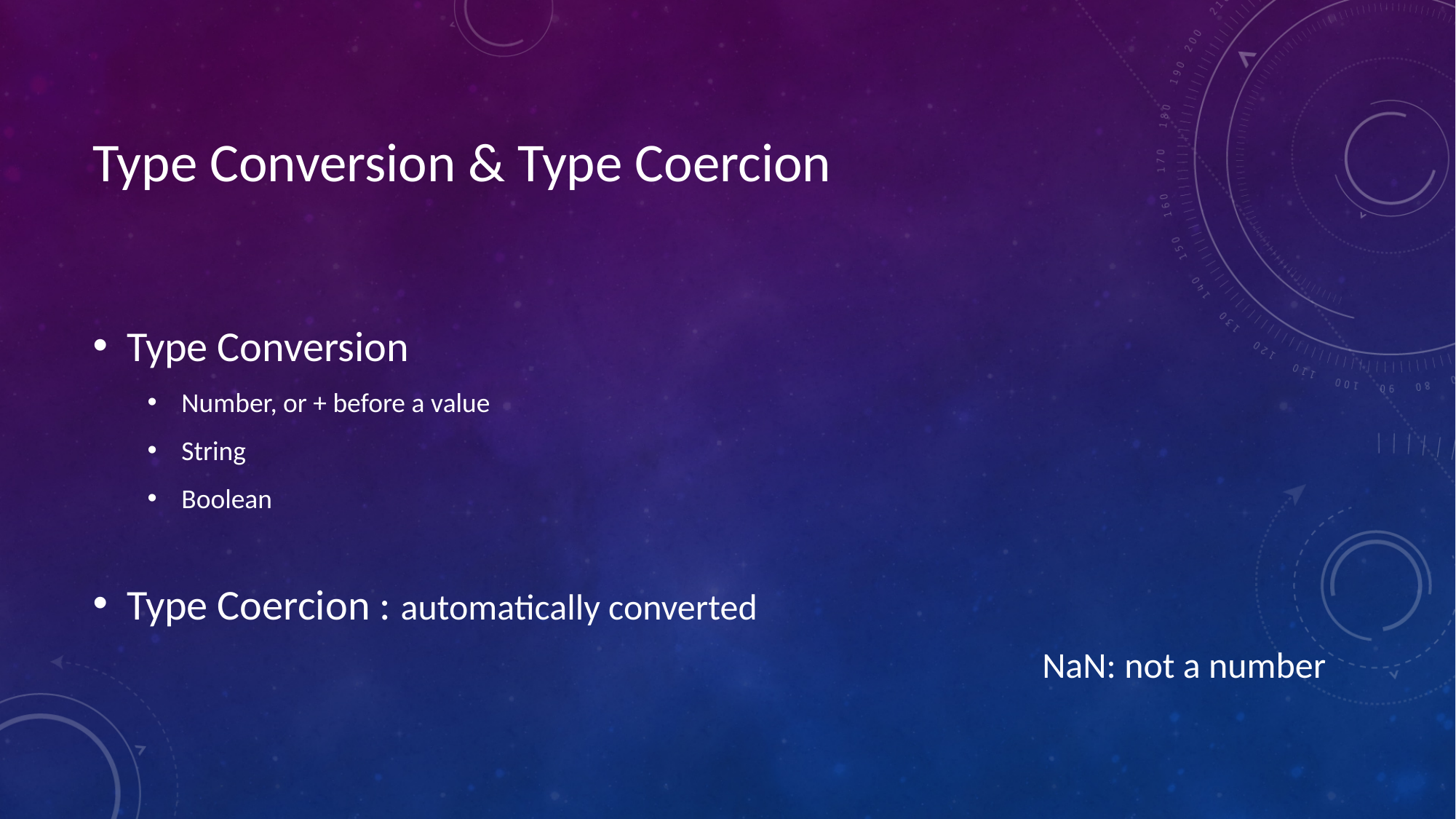

# Type Conversion & Type Coercion
Type Conversion
Number, or + before a value
String
Boolean

Type Coercion : automatically converted
NaN: not a number